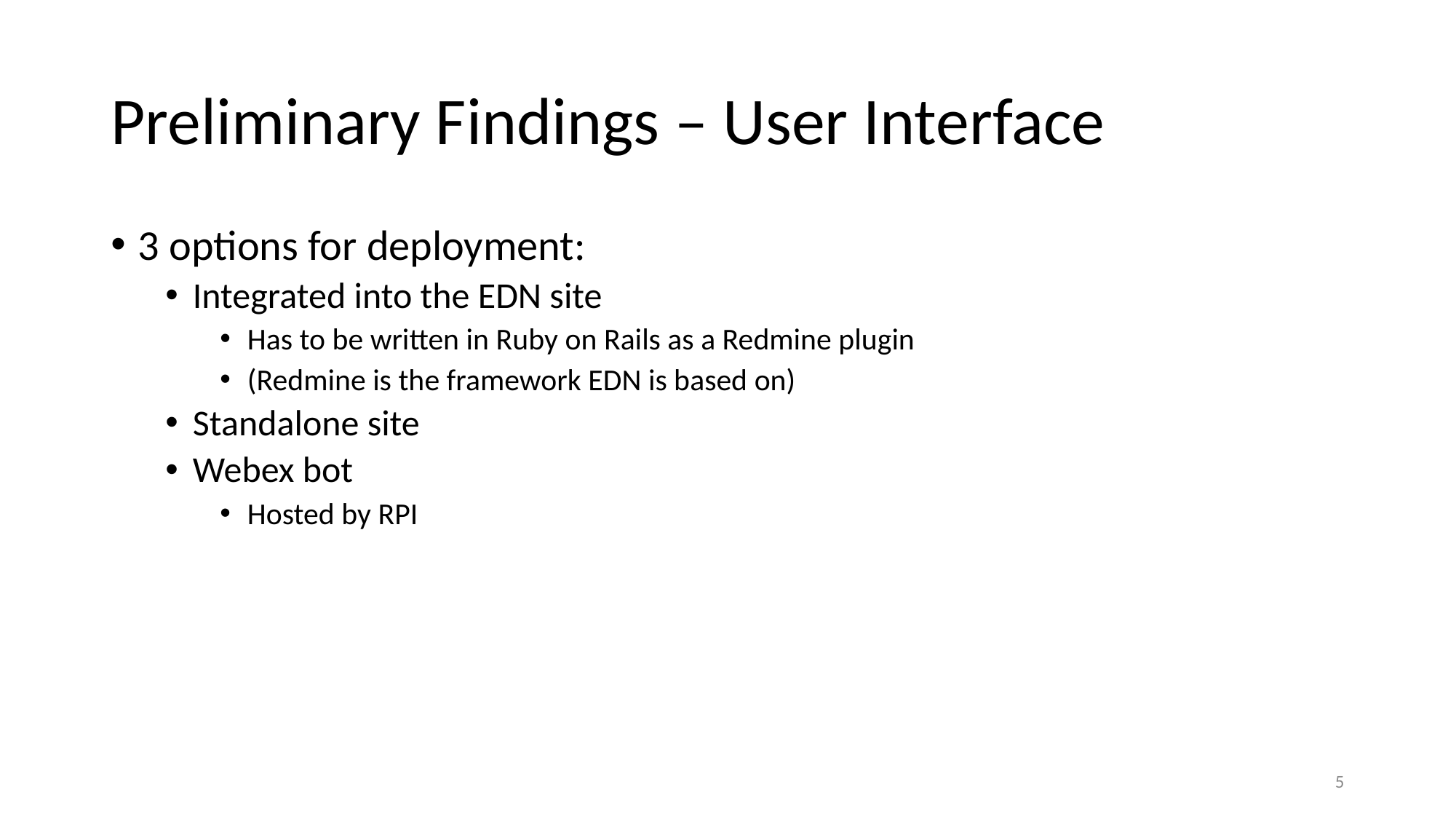

# Preliminary Findings – User Interface
3 options for deployment:
Integrated into the EDN site
Has to be written in Ruby on Rails as a Redmine plugin
(Redmine is the framework EDN is based on)
Standalone site
Webex bot
Hosted by RPI
5